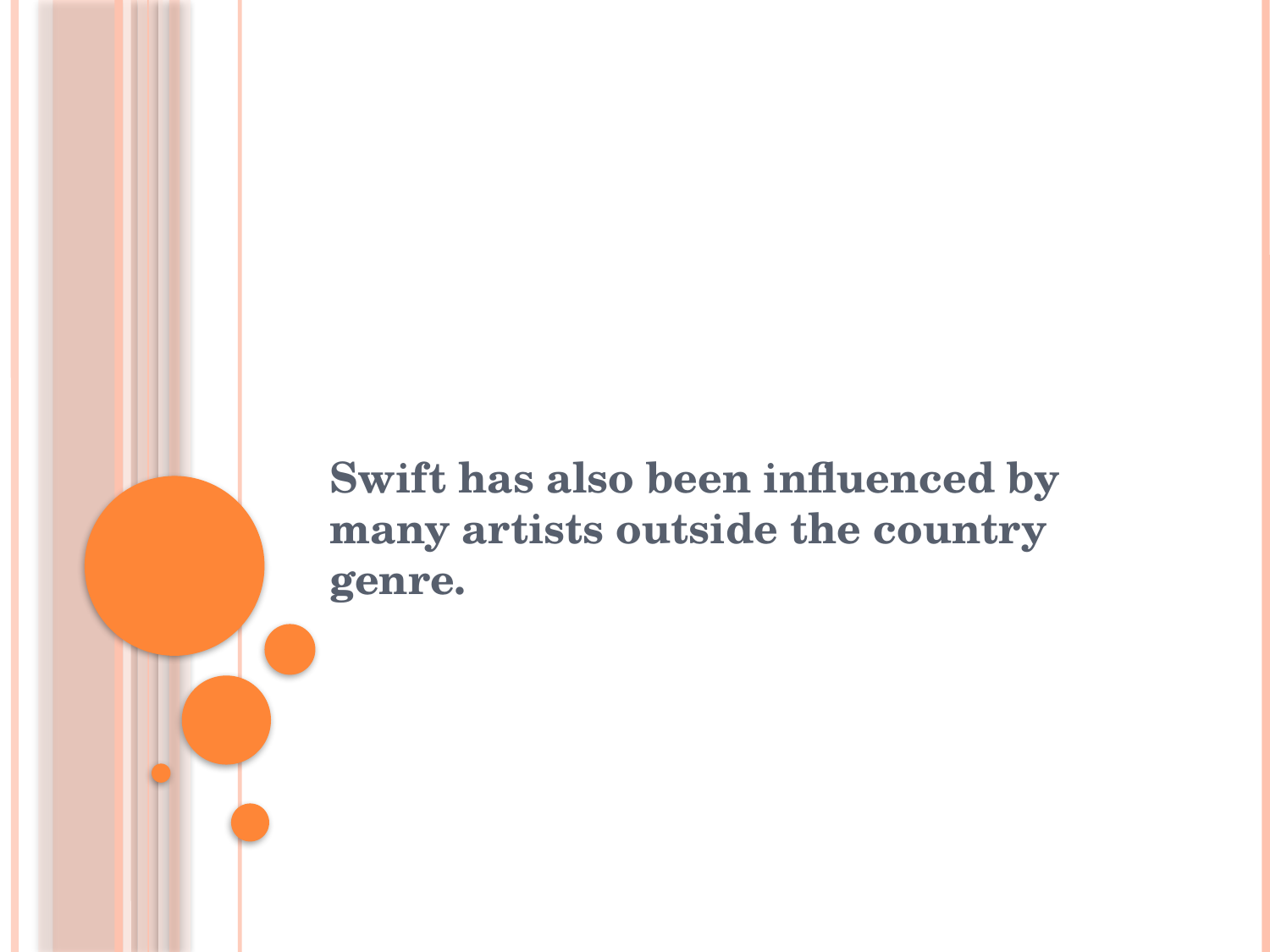

#
Swift has also been influenced by many artists outside the country genre.